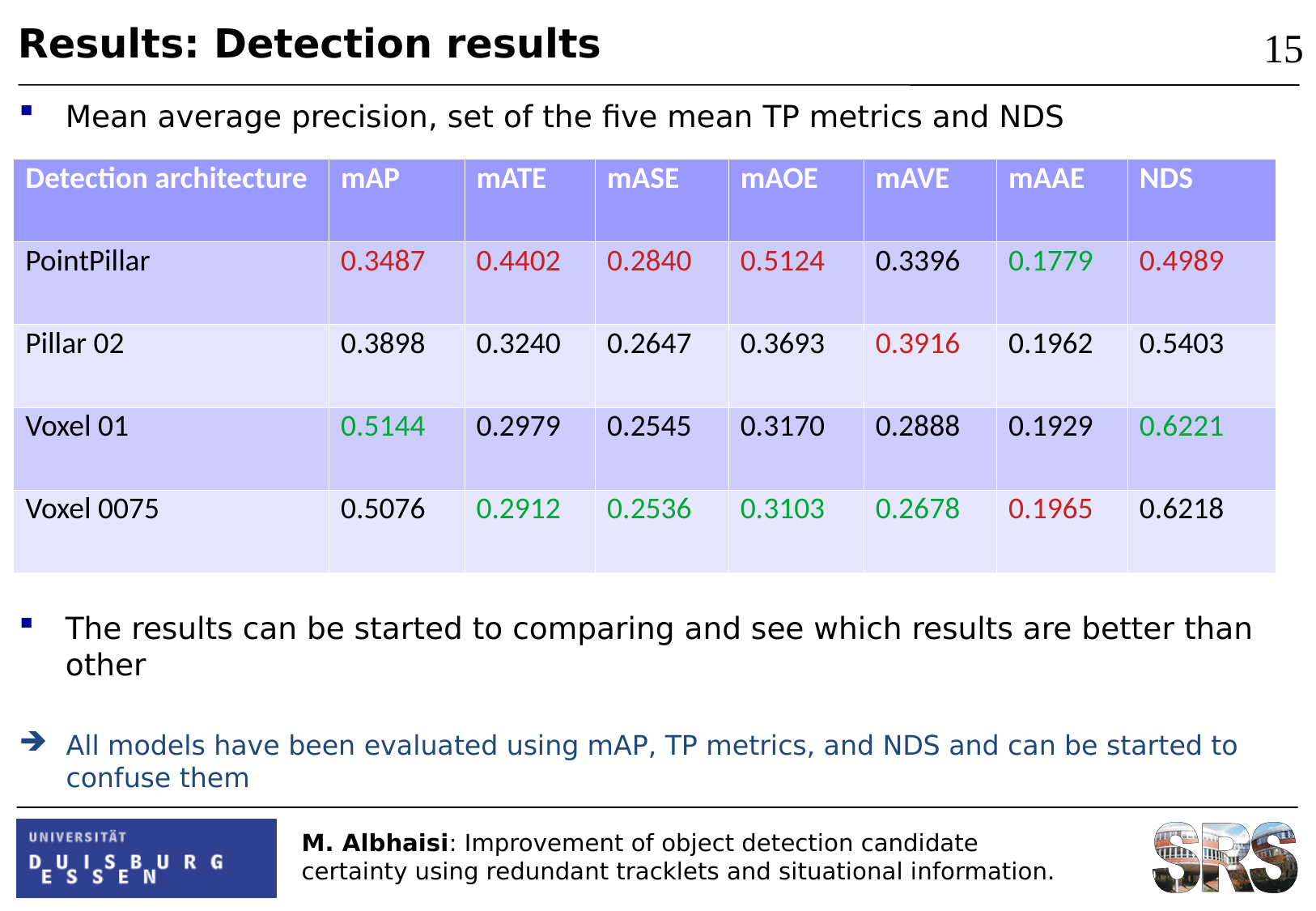

Results: Detection results
15
Mean average precision, set of the five mean TP metrics and NDS

The results can be started to comparing and see which results are better than other
| Detection architecture | mAP | mATE | mASE | mAOE | mAVE | mAAE | NDS |
| --- | --- | --- | --- | --- | --- | --- | --- |
| PointPillar | 0.3487 | 0.4402 | 0.2840 | 0.5124 | 0.3396 | 0.1779 | 0.4989 |
| Pillar 02 | 0.3898 | 0.3240 | 0.2647 | 0.3693 | 0.3916 | 0.1962 | 0.5403 |
| Voxel 01 | 0.5144 | 0.2979 | 0.2545 | 0.3170 | 0.2888 | 0.1929 | 0.6221 |
| Voxel 0075 | 0.5076 | 0.2912 | 0.2536 | 0.3103 | 0.2678 | 0.1965 | 0.6218 |
All models have been evaluated using mAP, TP metrics, and NDS and can be started to confuse them